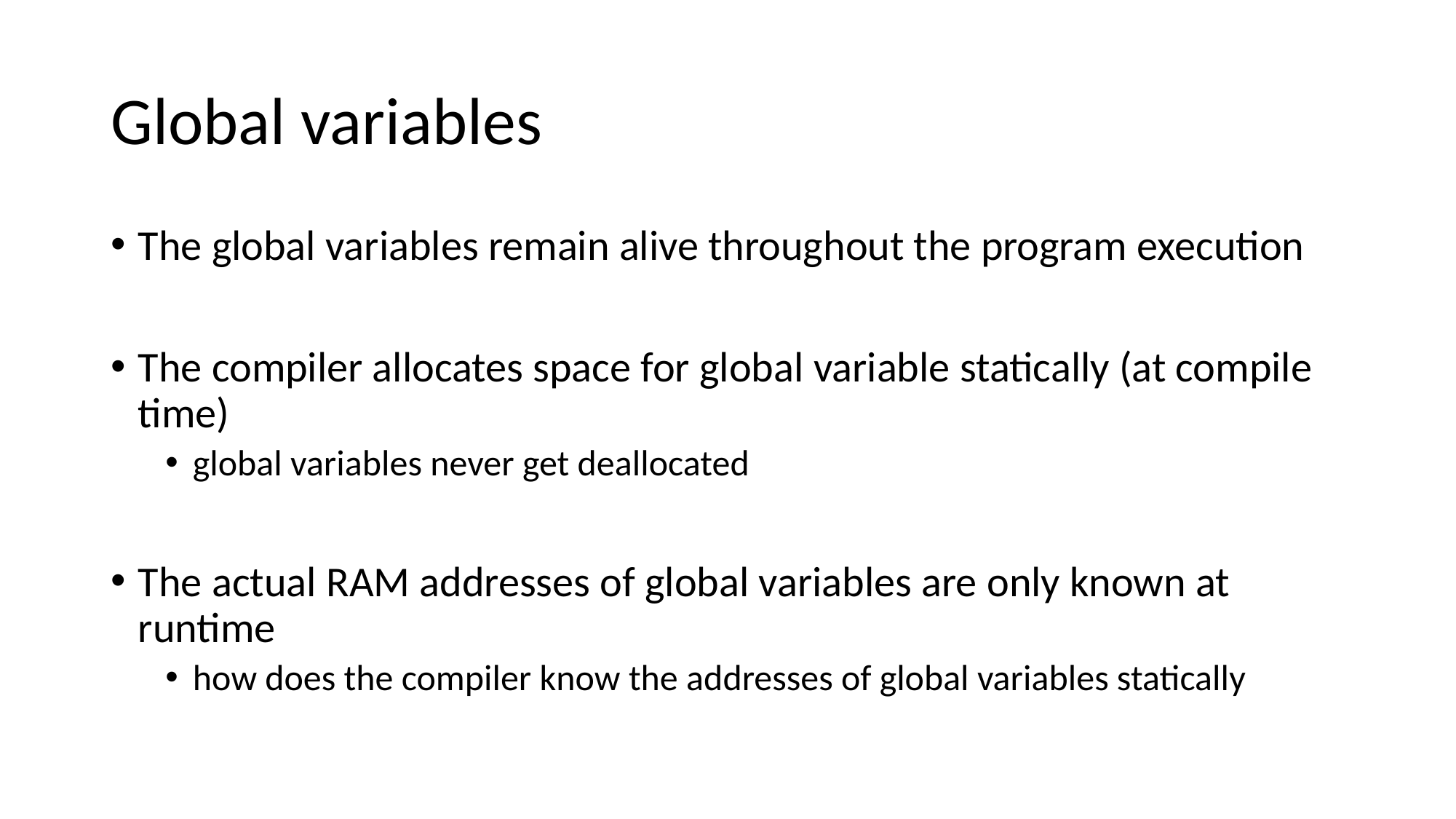

# Global variables
The global variables remain alive throughout the program execution

The compiler allocates space for global variable statically (at compile time)
global variables never get deallocated

The actual RAM addresses of global variables are only known at runtime
how does the compiler know the addresses of global variables statically